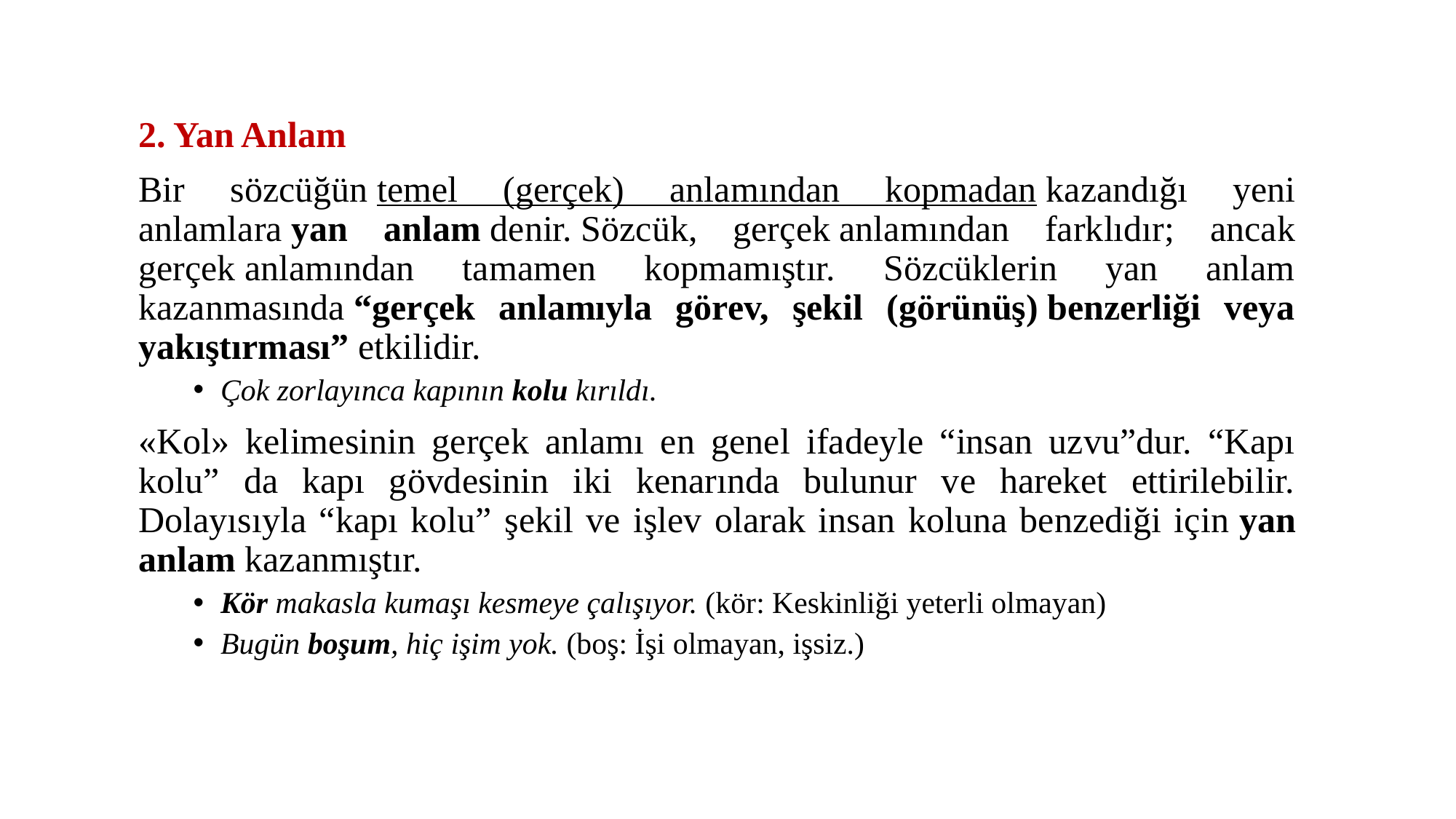

2. Yan Anlam
Bir sözcüğün temel (gerçek) anlamından kopmadan kazandığı yeni anlamlara yan anlam denir. Sözcük, gerçek anlamından farklıdır; ancak gerçek anlamından tamamen kopmamıştır. Sözcüklerin yan anlam kazanmasında “gerçek anlamıyla görev, şekil (görünüş) benzerliği veya yakıştırması” etkilidir.
Çok zorlayınca kapının kolu kırıldı.
«Kol» kelimesinin gerçek anlamı en genel ifadeyle “insan uzvu”dur. “Kapı kolu” da kapı gövdesinin iki kenarında bulunur ve hareket ettirilebilir. Dolayısıyla “kapı kolu” şekil ve işlev olarak insan koluna benzediği için yan anlam kazanmıştır.
Kör makasla kumaşı kesmeye çalışıyor. (kör: Keskinliği yeterli olmayan)
Bugün boşum, hiç işim yok. (boş: İşi olmayan, işsiz.)